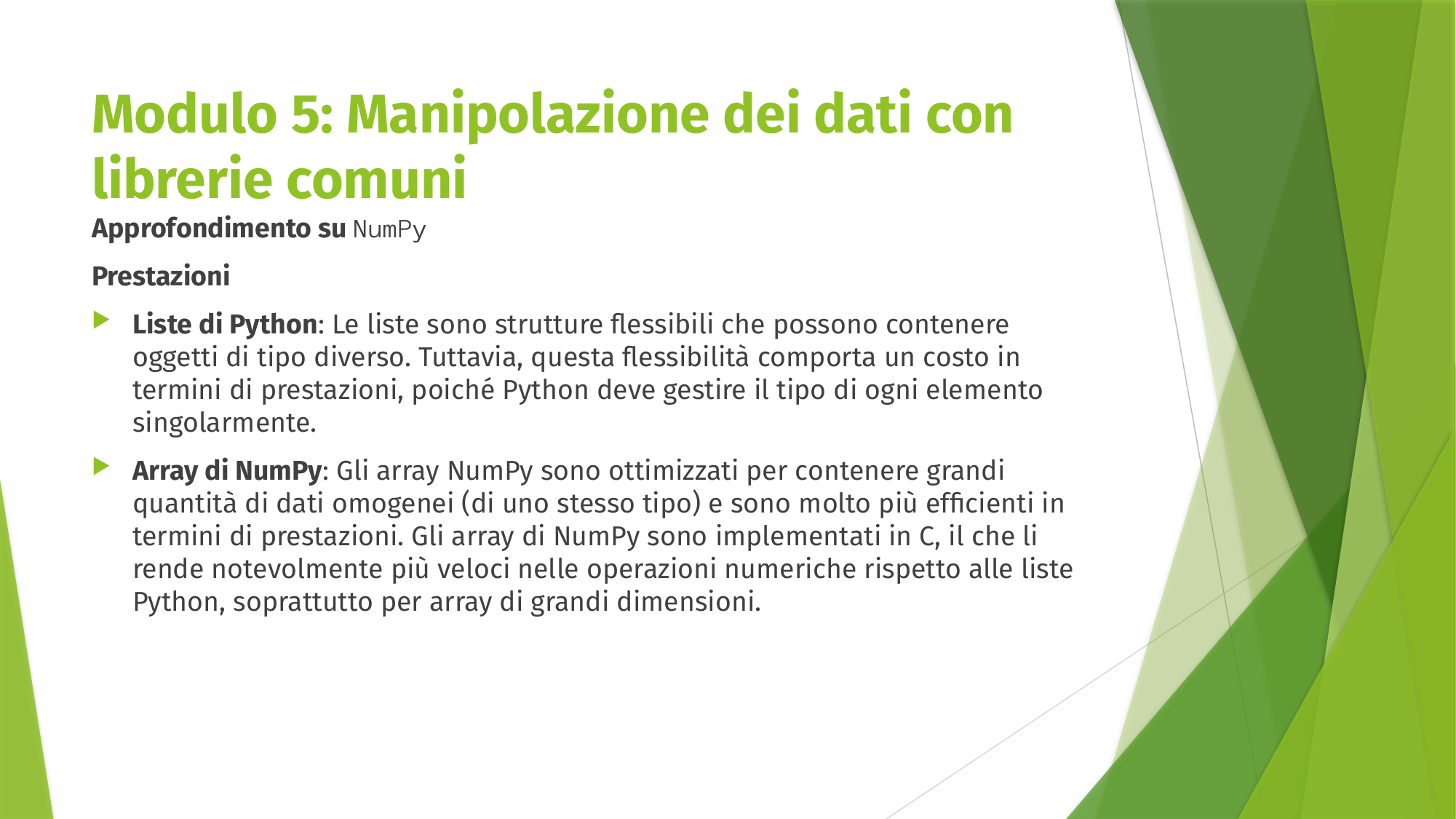

# Modulo 5: Manipolazione dei dati con librerie comuni

Approfondimento su NumPy
Prestazioni
Liste di Python: Le liste sono strutture flessibili che possono contenere oggetti di tipo diverso. Tuttavia, questa flessibilità comporta un costo in termini di prestazioni, poiché Python deve gestire il tipo di ogni elemento singolarmente.
Array di NumPy: Gli array NumPy sono ottimizzati per contenere grandi quantità di dati omogenei (di uno stesso tipo) e sono molto più efficienti in termini di prestazioni. Gli array di NumPy sono implementati in C, il che li rende notevolmente più veloci nelle operazioni numeriche rispetto alle liste Python, soprattutto per array di grandi dimensioni.